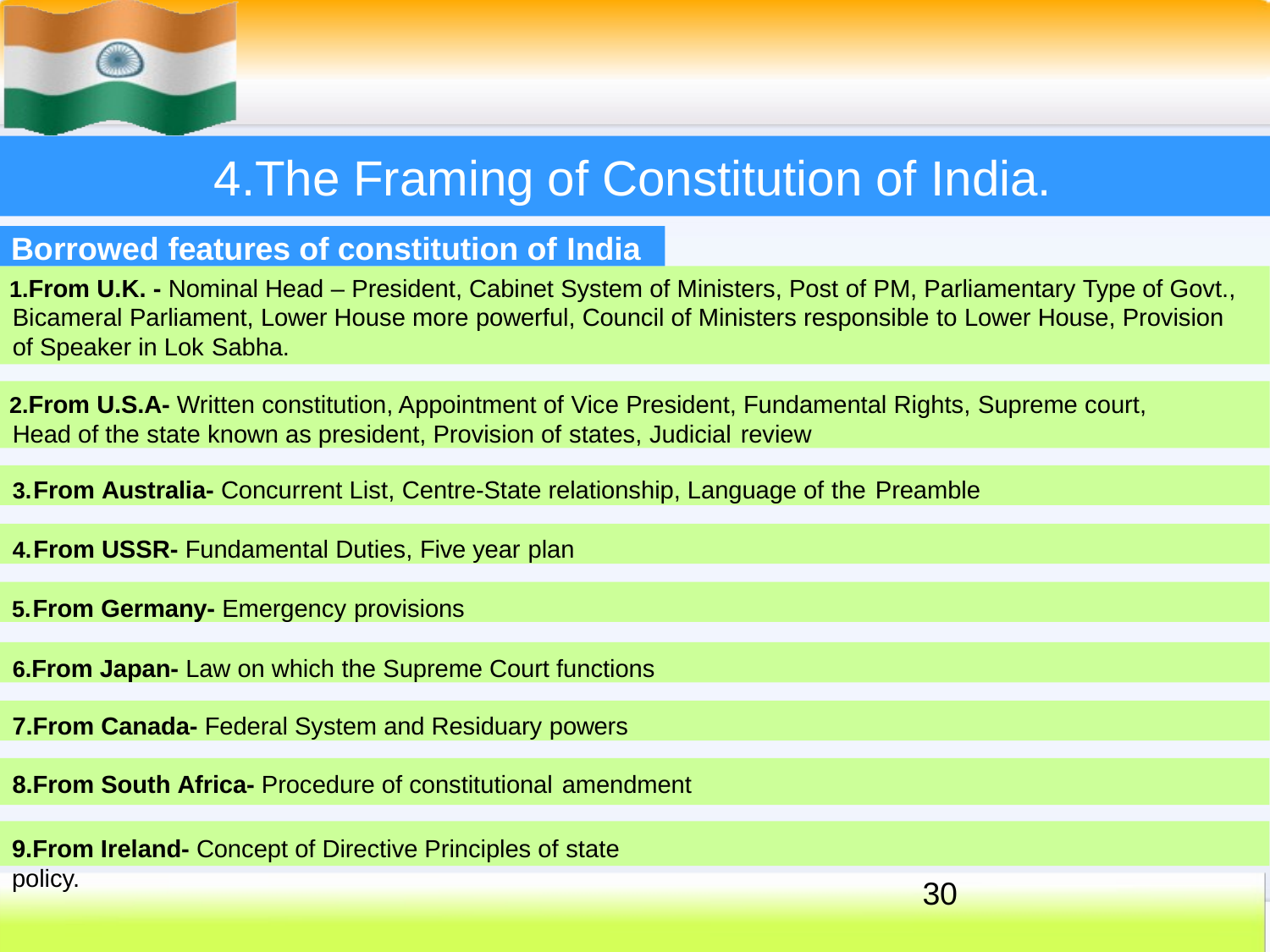

# 4.The Framing of Constitution of India.
Borrowed features of constitution of India
From U.K. - Nominal Head – President, Cabinet System of Ministers, Post of PM, Parliamentary Type of Govt.,  Bicameral Parliament, Lower House more powerful, Council of Ministers responsible to Lower House, Provision  of Speaker in Lok Sabha.

From U.S.A- Written constitution, Appointment of Vice President, Fundamental Rights, Supreme court,  Head of the state known as president, Provision of states, Judicial review

From Australia- Concurrent List, Centre-State relationship, Language of the Preamble

From USSR- Fundamental Duties, Five year plan

From Germany- Emergency provisions
From Japan- Law on which the Supreme Court functions  7.From Canada- Federal System and Residuary powers  8.From South Africa- Procedure of constitutional amendment

9.From Ireland- Concept of Directive Principles of state policy.

30